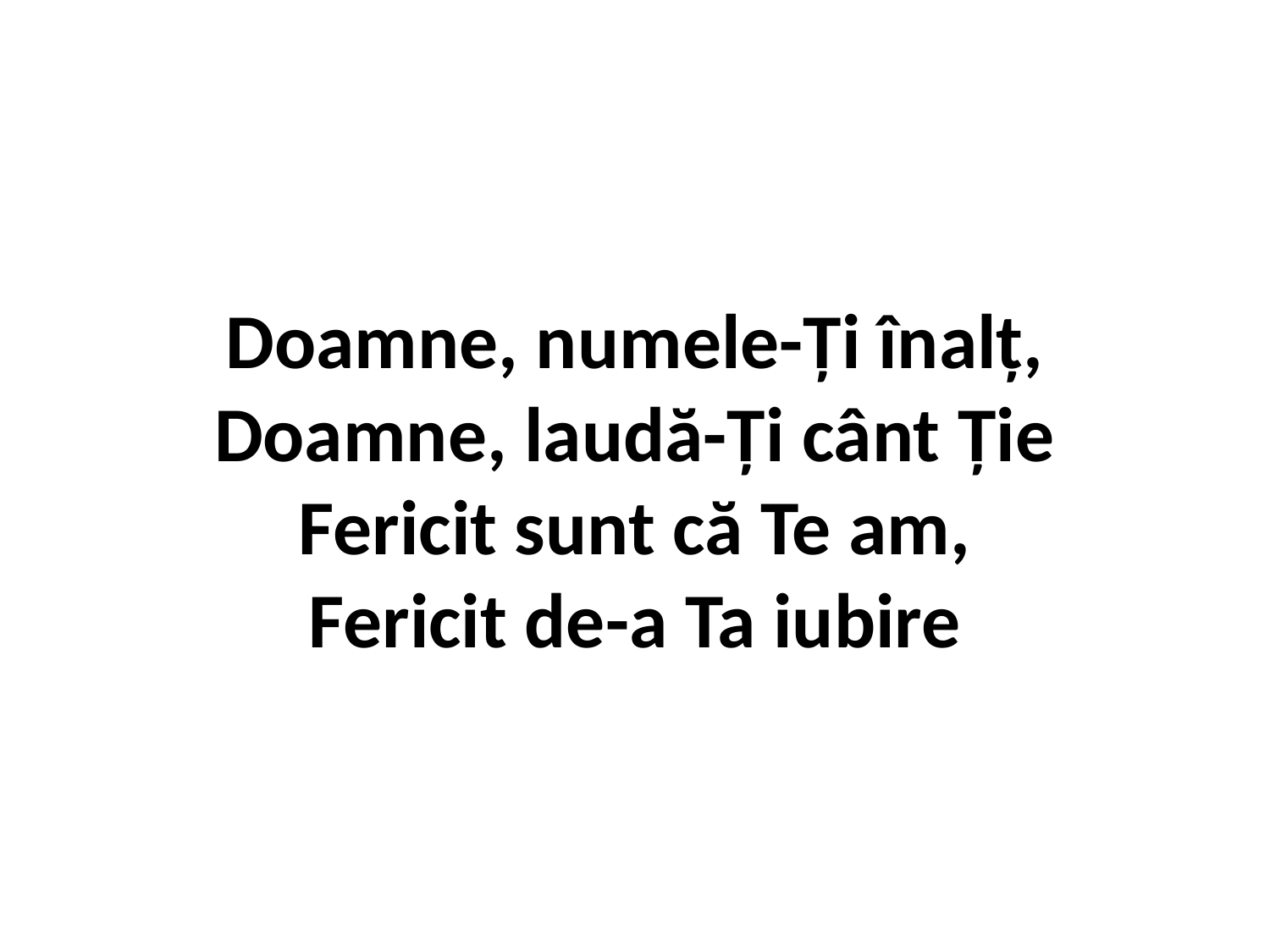

# Doamne, numele-Ţi înalţ, Doamne, laudă-Ţi cânt Ţie Fericit sunt că Te am, Fericit de-a Ta iubire